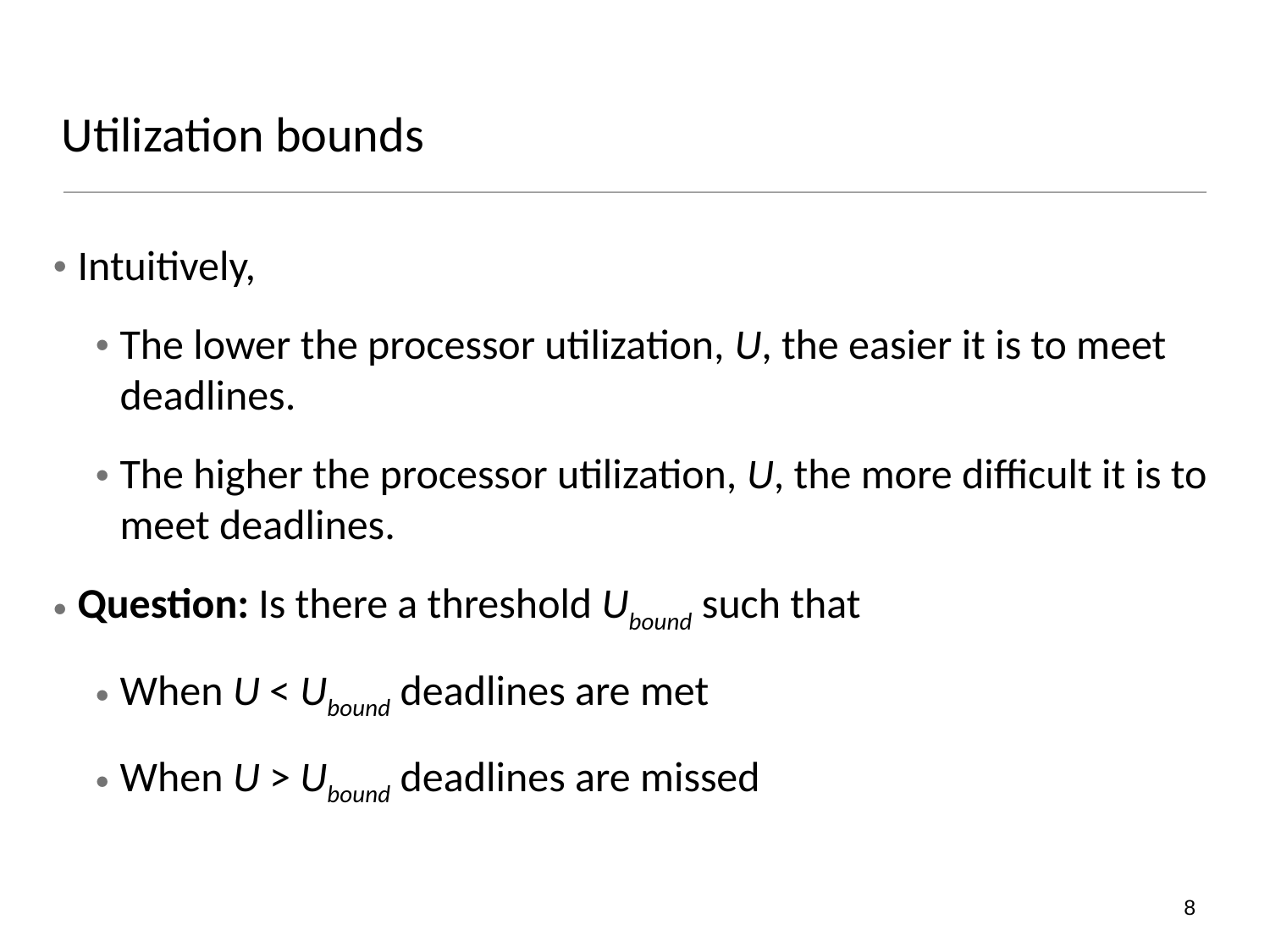

# Utilization bounds

Intuitively,
The lower the processor utilization, U, the easier it is to meet deadlines.
The higher the processor utilization, U, the more difficult it is to meet deadlines.
Question: Is there a threshold Ubound such that
When U < Ubound deadlines are met
When U > Ubound deadlines are missed